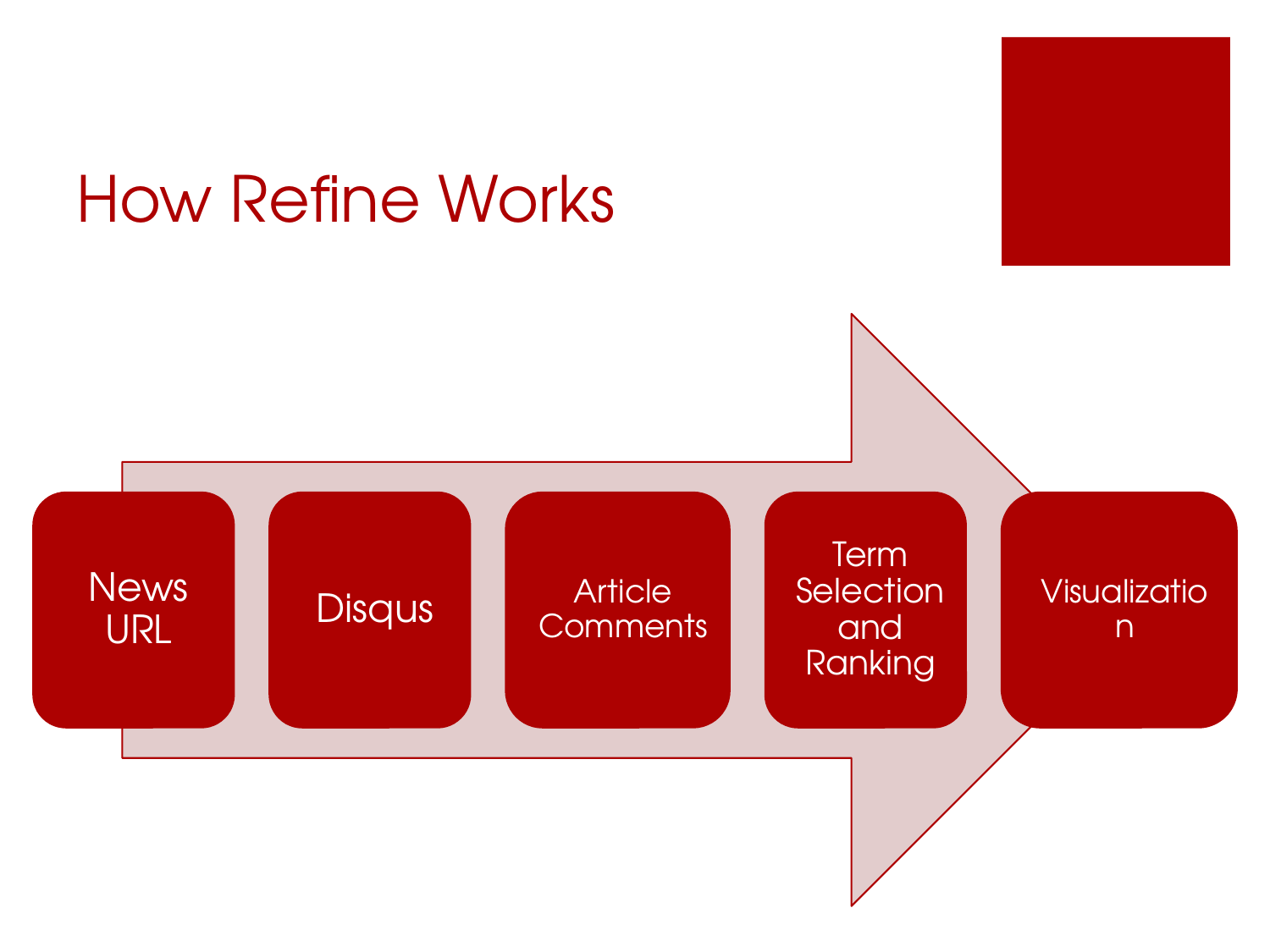

# How Refine Works
News URL
Disqus
Article Comments
Term Selection and Ranking
Visualization